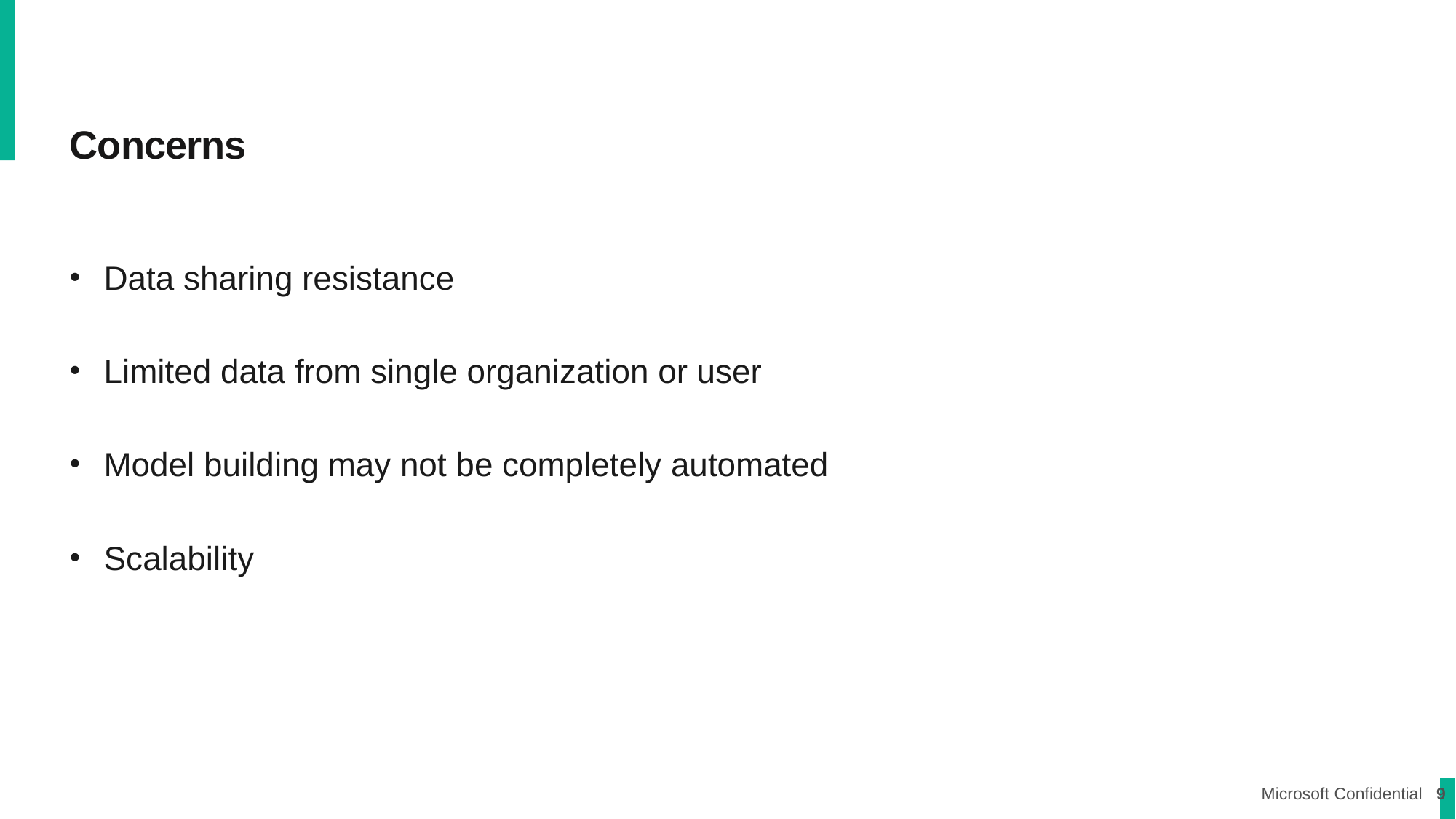

# Concerns
Data sharing resistance

Limited data from single organization or user

Model building may not be completely automated

Scalability